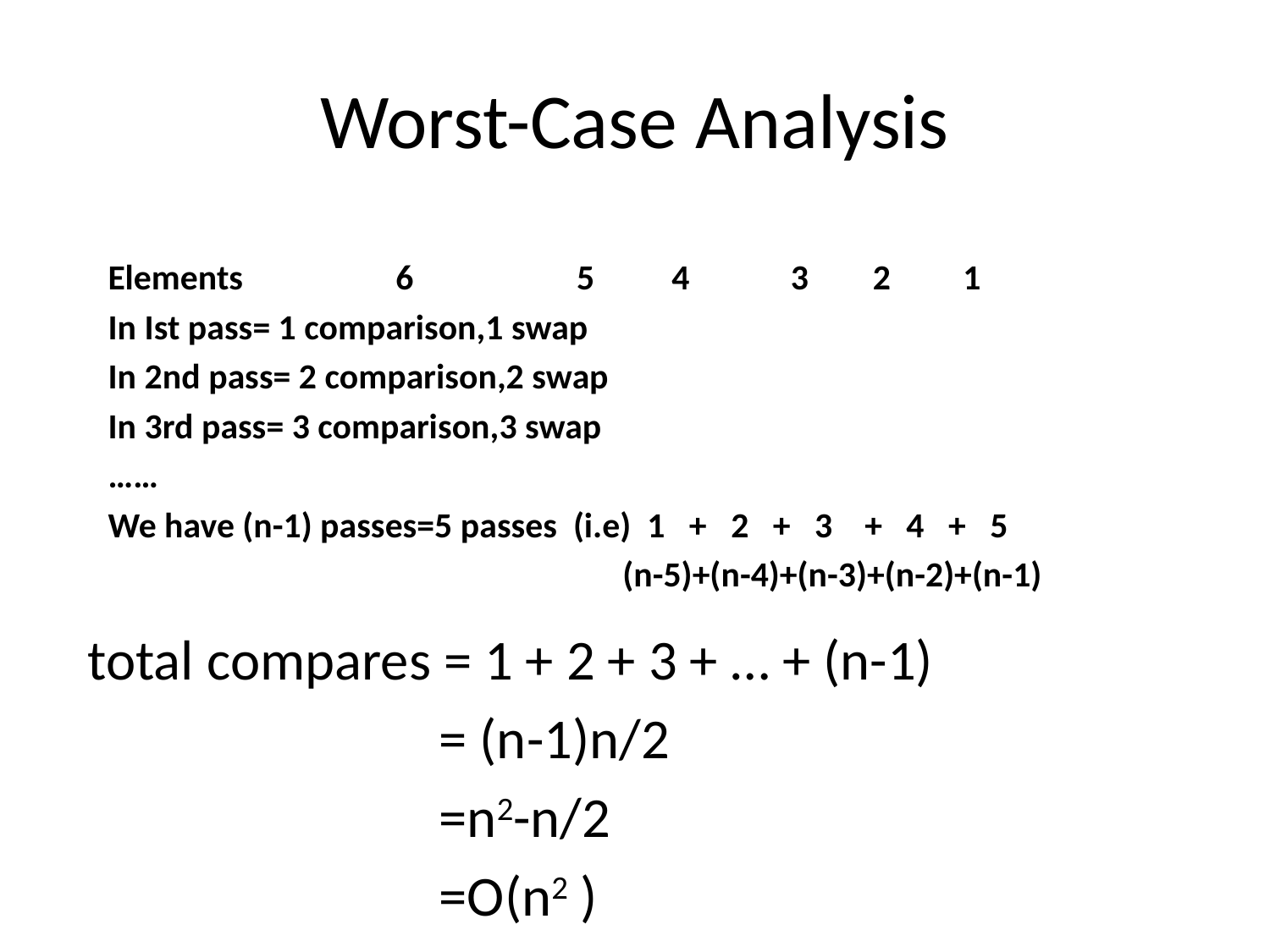

# Worst-Case Analysis
Elements                   6	     5	 4	3        2         1
In Ist pass= 1 comparison,1 swap
In 2nd pass= 2 comparison,2 swap
In 3rd pass= 3 comparison,3 swap
……
We have (n-1) passes=5 passes  (i.e)  1   +   2   +   3    +   4   +   5
                                                                (n-5)+(n-4)+(n-3)+(n-2)+(n-1)

total compares = 1 + 2 + 3 + … + (n-1)

= (n-1)n/2
=n2-n/2
=O(n2 )